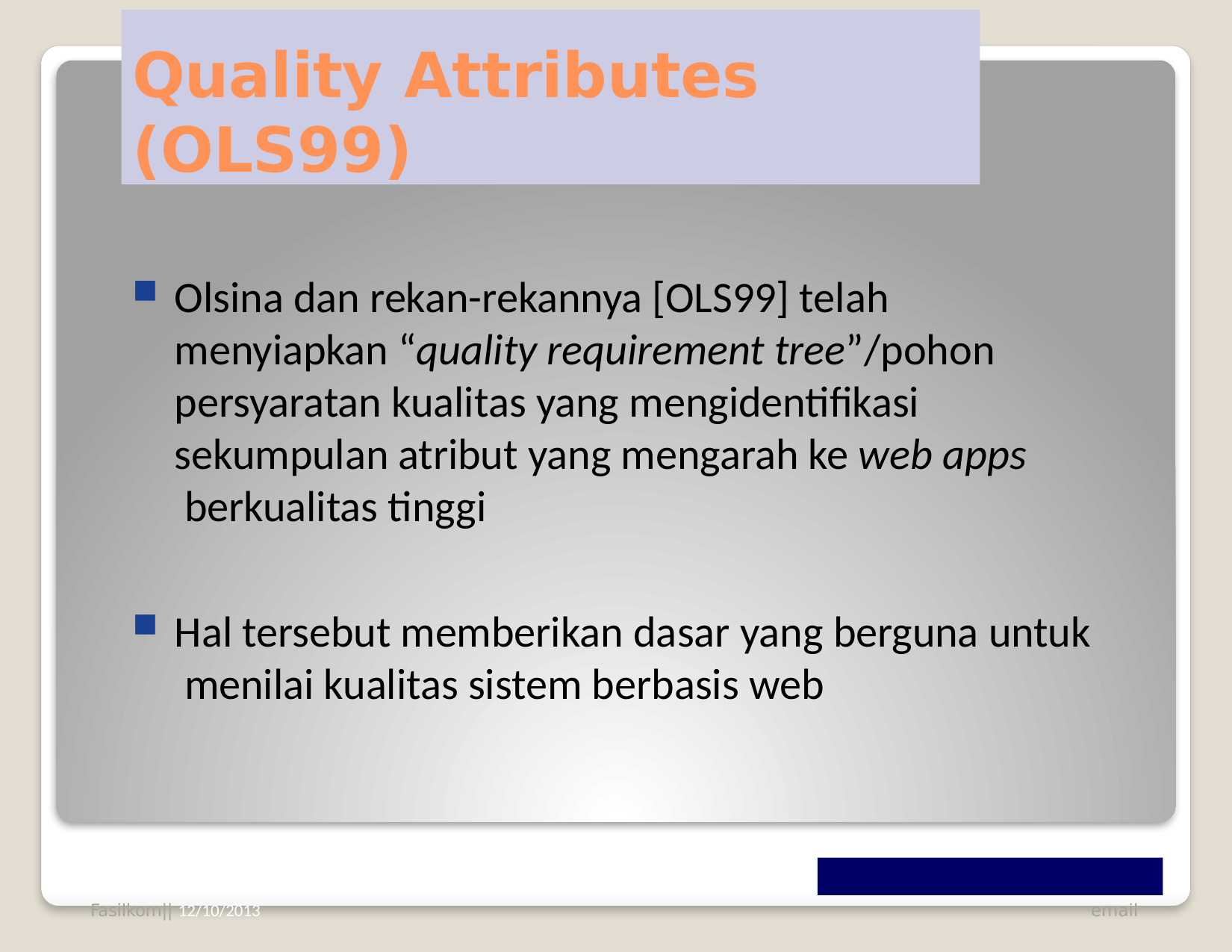

# Quality Attributes (OLS99)
Olsina dan rekan-rekannya [OLS99] telah  menyiapkan “quality requirement tree”/pohon  persyaratan kualitas yang mengidentifikasi  sekumpulan atribut yang mengarah ke web apps  berkualitas tinggi

Hal tersebut memberikan dasar yang berguna untuk  menilai kualitas sistem berbasis web

Fasilkom|| 12/10/2013
email